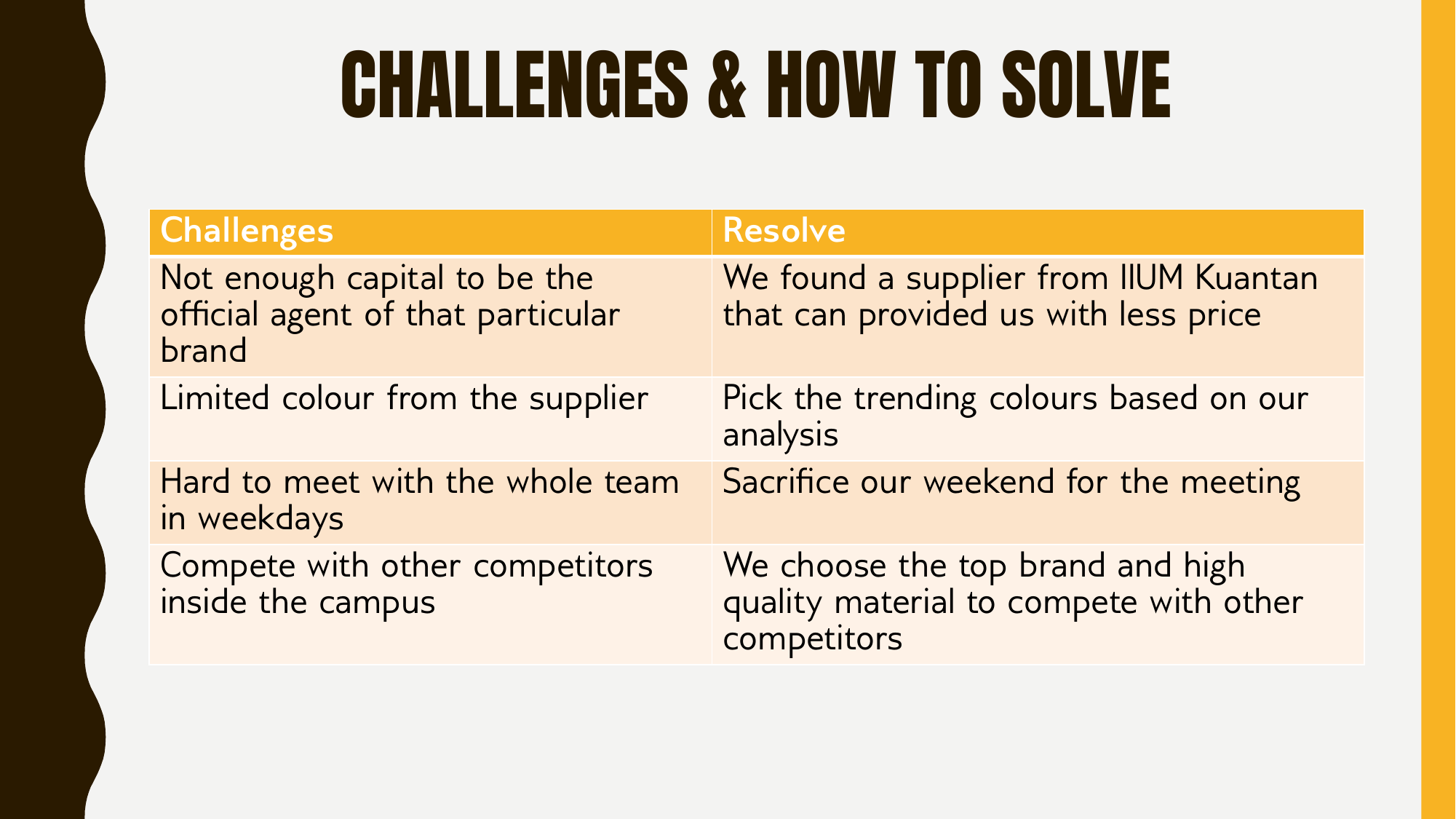

# CHALLENGES & HOW TO SOLVE
| Challenges | Resolve |
| --- | --- |
| Not enough capital to be the official agent of that particular brand | We found a supplier from IIUM Kuantan that can provided us with less price |
| Limited colour from the supplier | Pick the trending colours based on our analysis |
| Hard to meet with the whole team in weekdays | Sacrifice our weekend for the meeting |
| Compete with other competitors inside the campus | We choose the top brand and high quality material to compete with other competitors |